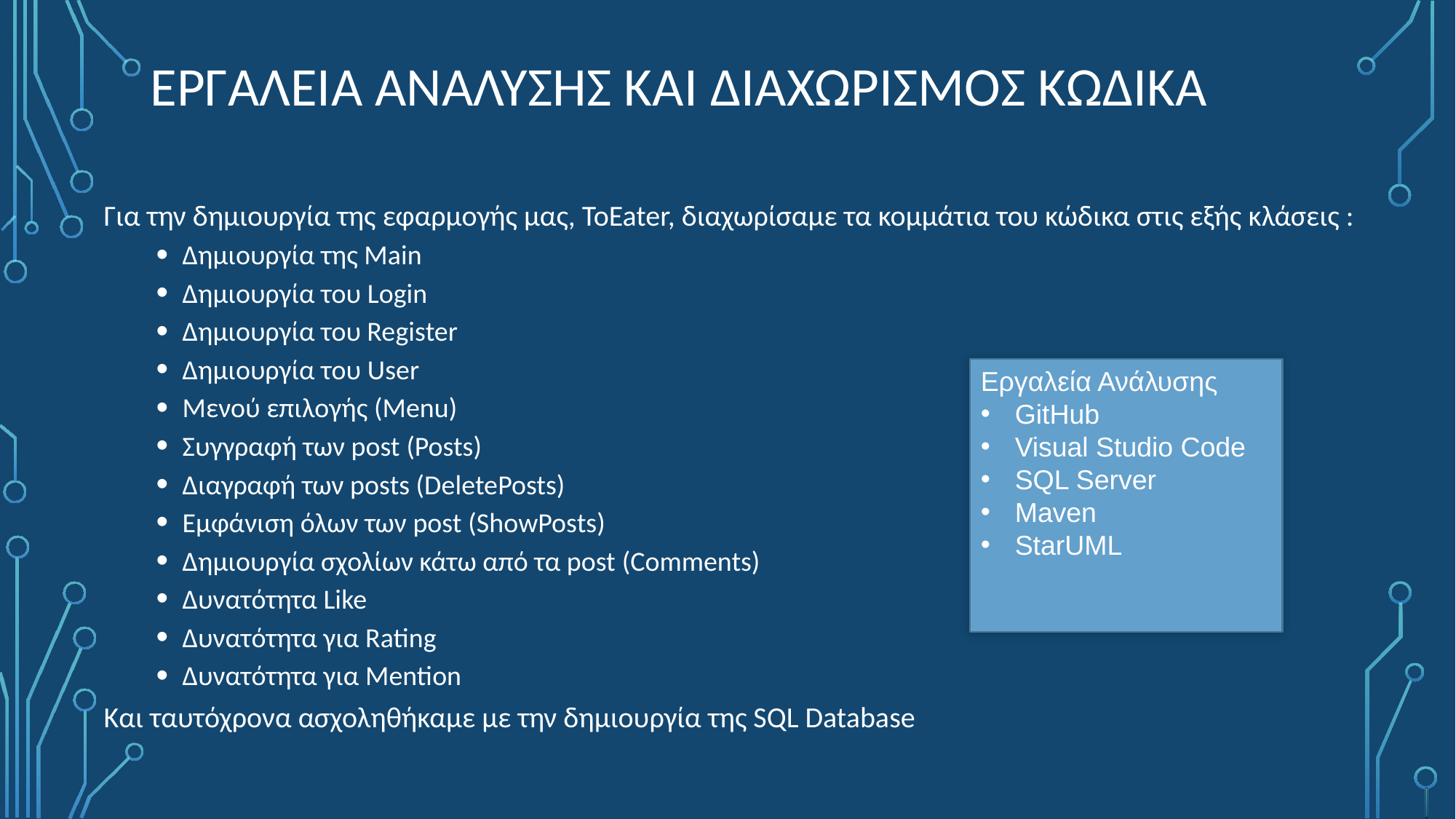

# ΕΡΓΑΛΕΙΑ ΑΝΑΛΥΣΗΣ ΚΑΙ ΔΙΑΧΩΡΙΣΜΟΣ ΚΩΔΙΚΑ
Για την δημιουργία της εφαρμογής μας, ToEater, διαχωρίσαμε τα κομμάτια του κώδικα στις εξής κλάσεις :
Δημιουργία της Μain
Δημιουργία του Login
Δημιουργία του Register
Δημιουργία του User
Μενού επιλογής (Menu)
Συγγραφή των post (Posts)
Διαγραφή των posts (DeletePosts)
Εμφάνιση όλων των post (ShowPosts)
Δημιουργία σχολίων κάτω από τα post (Comments)
Δυνατότητα Like
Δυνατότητα για Rating
Δυνατότητα για Mention
Και ταυτόχρονα ασχοληθήκαμε με την δημιουργία της SQL Database

Εργαλεία Ανάλυσης
GitHub
Visual Studio Code
SQL Server
Maven
StarUML